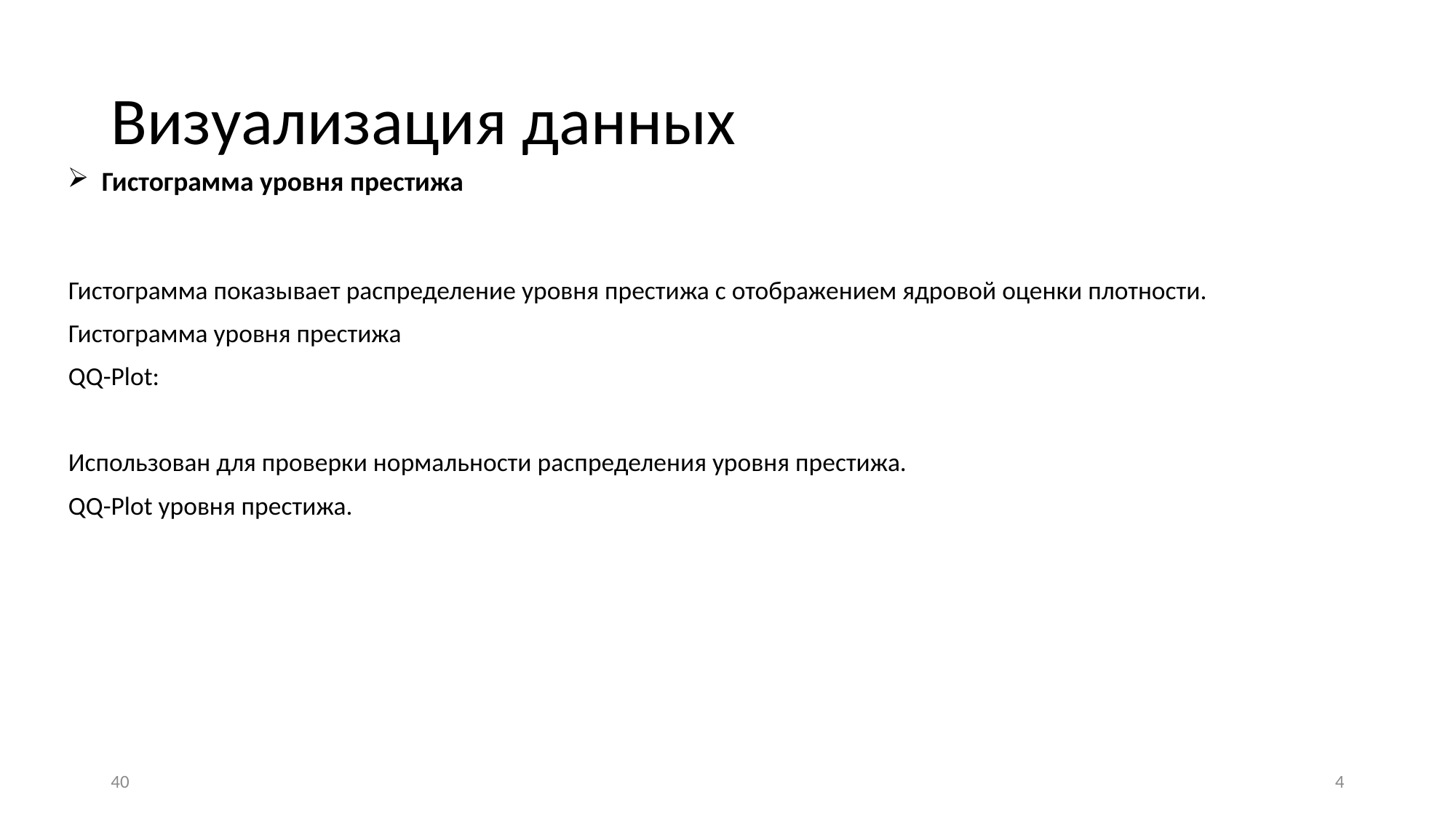

# Визуализация данных
Гистограмма уровня престижа

Гистограмма показывает распределение уровня престижа с отображением ядровой оценки плотности.
Гистограмма уровня престижа
QQ-Plot:

Использован для проверки нормальности распределения уровня престижа.
QQ-Plot уровня престижа.
40

4